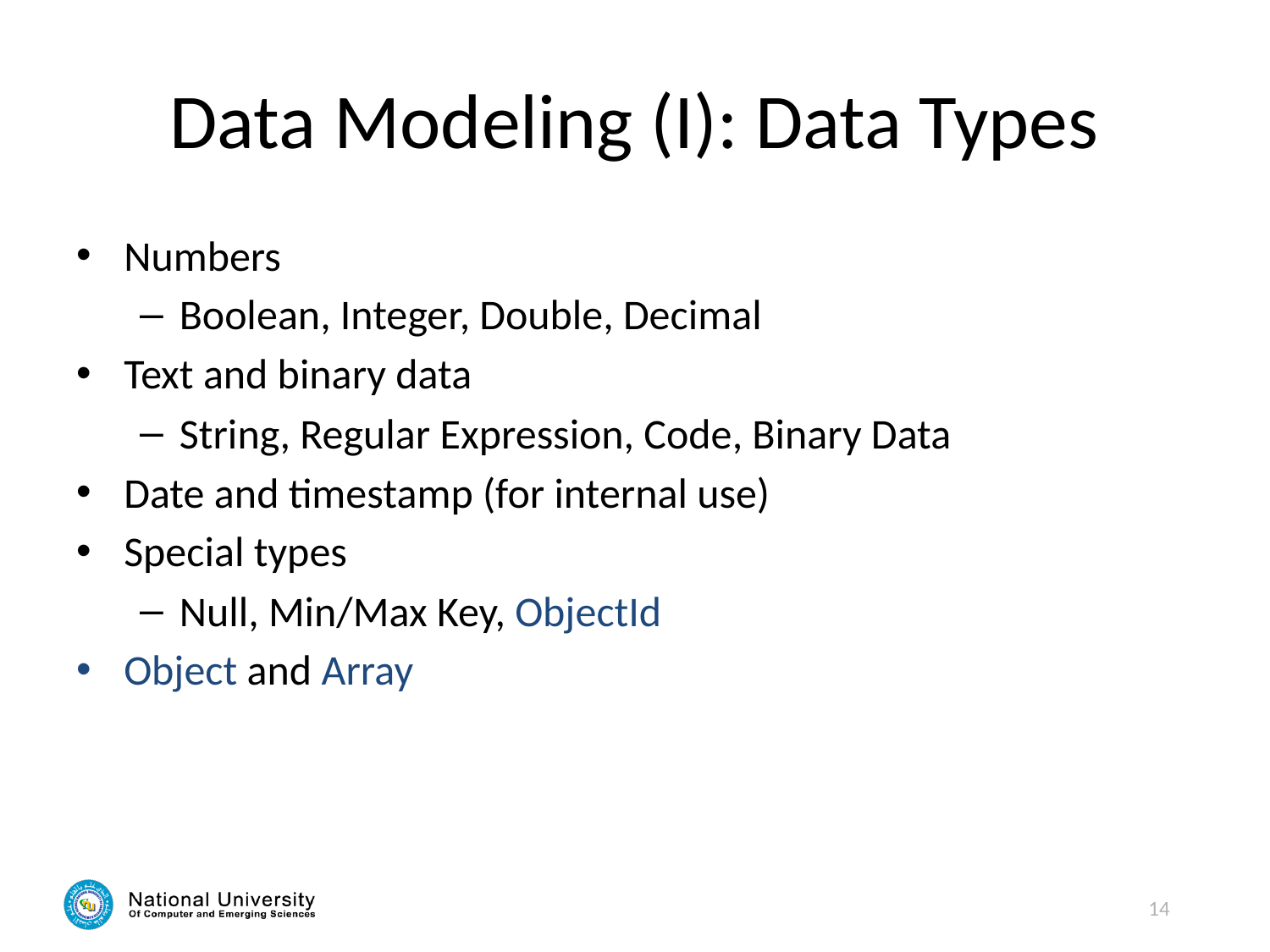

# Data Modeling (I): Data Types
Numbers
Boolean, Integer, Double, Decimal
Text and binary data
String, Regular Expression, Code, Binary Data
Date and timestamp (for internal use)
Special types
Null, Min/Max Key, ObjectId
Object and Array
14